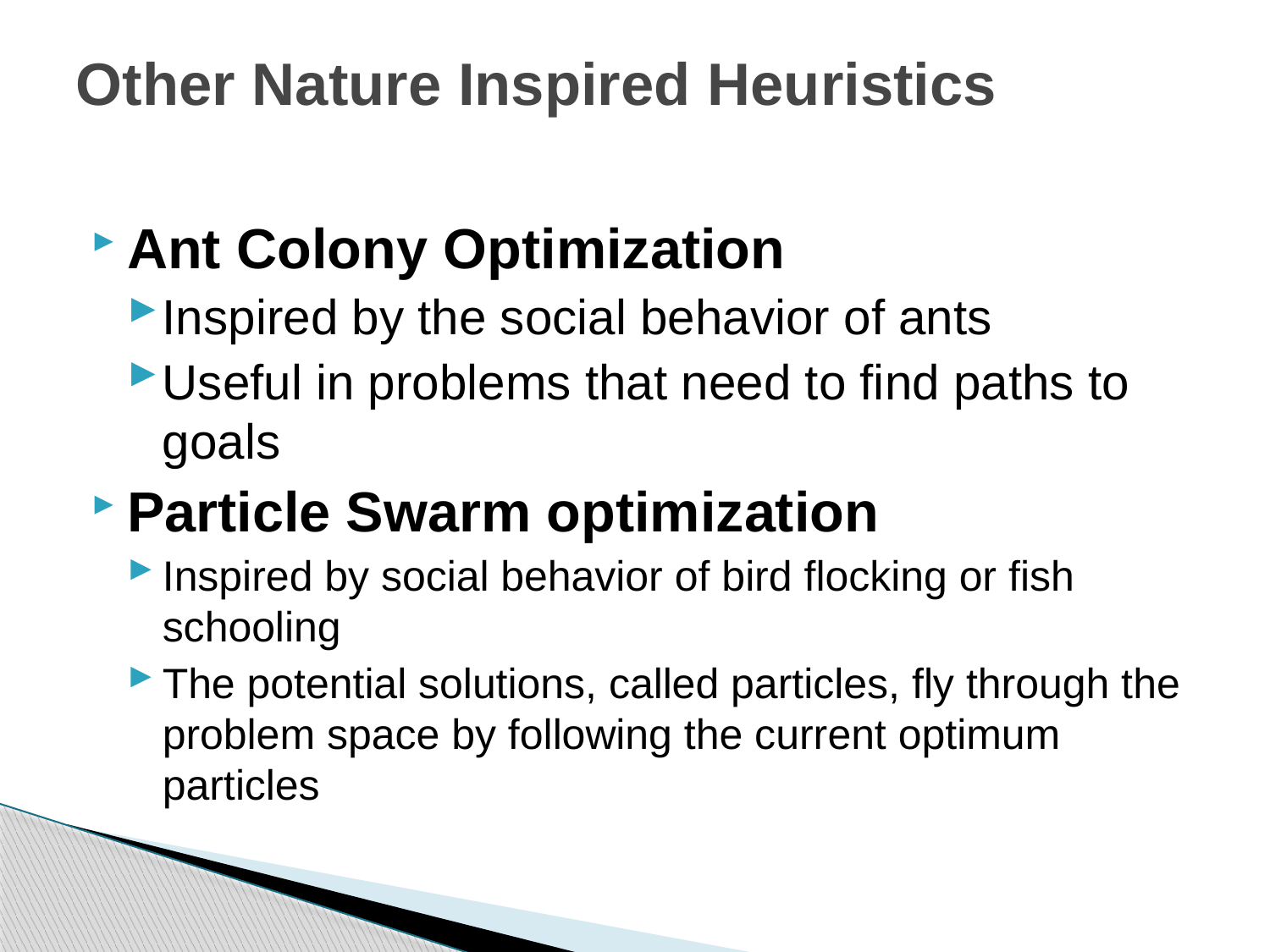

# Other Nature Inspired Heuristics
Ant Colony Optimization
Inspired by the social behavior of ants
Useful in problems that need to find paths to goals
Particle Swarm optimization
Inspired by social behavior of bird flocking or fish schooling
The potential solutions, called particles, fly through the problem space by following the current optimum particles